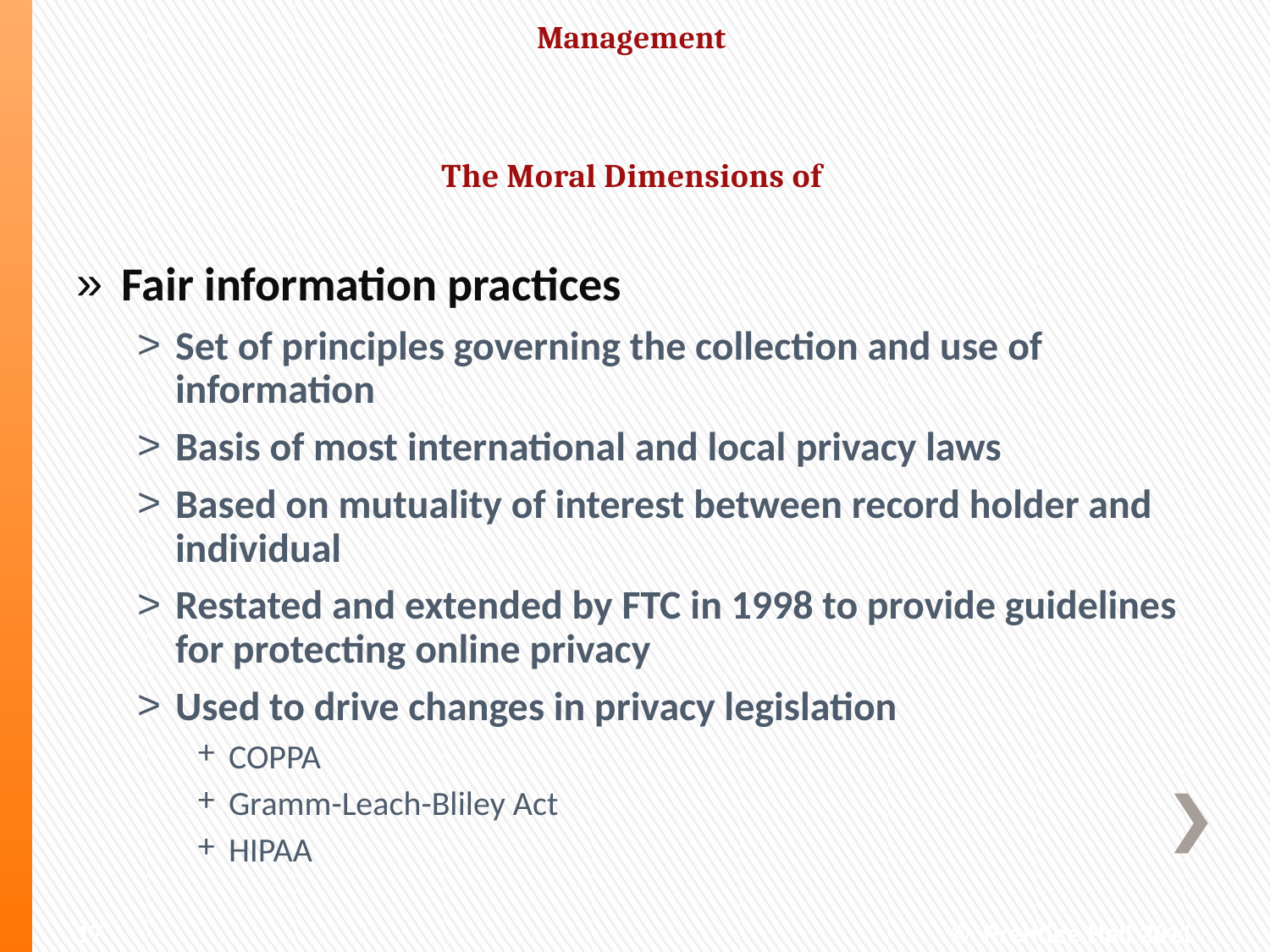

#
The Moral Dimensions of
Fair information practices
Set of principles governing the collection and use of information
Basis of most international and local privacy laws
Based on mutuality of interest between record holder and individual
Restated and extended by FTC in 1998 to provide guidelines for protecting online privacy
Used to drive changes in privacy legislation
COPPA
Gramm-Leach-Bliley Act
HIPAA

17
©  Prentice Hall 2011